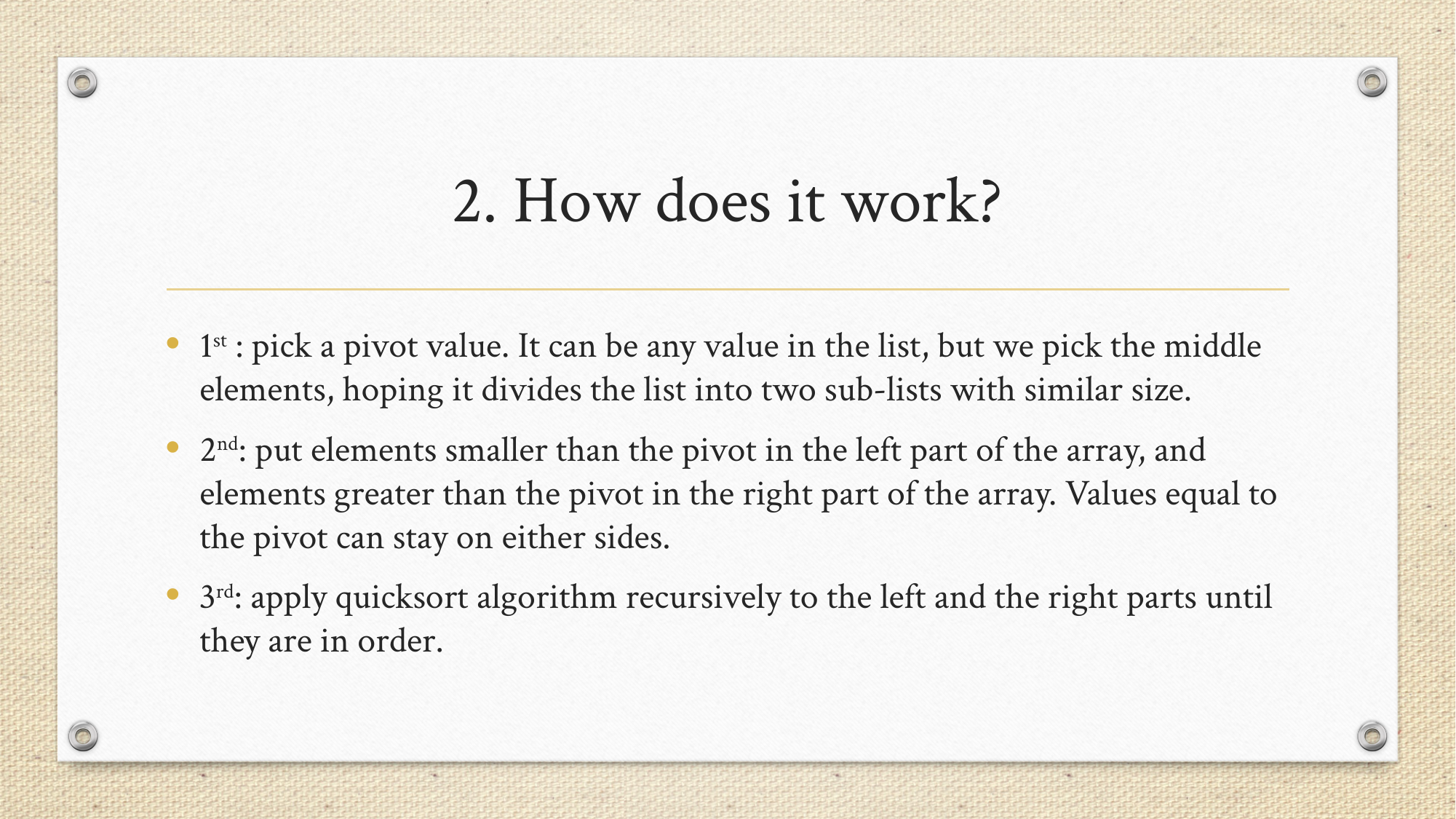

# 2. How does it work?

1st : pick a pivot value. It can be any value in the list, but we pick the middle elements, hoping it divides the list into two sub-lists with similar size.
2nd: put elements smaller than the pivot in the left part of the array, and elements greater than the pivot in the right part of the array. Values equal to the pivot can stay on either sides.
3rd: apply quicksort algorithm recursively to the left and the right parts until they are in order.